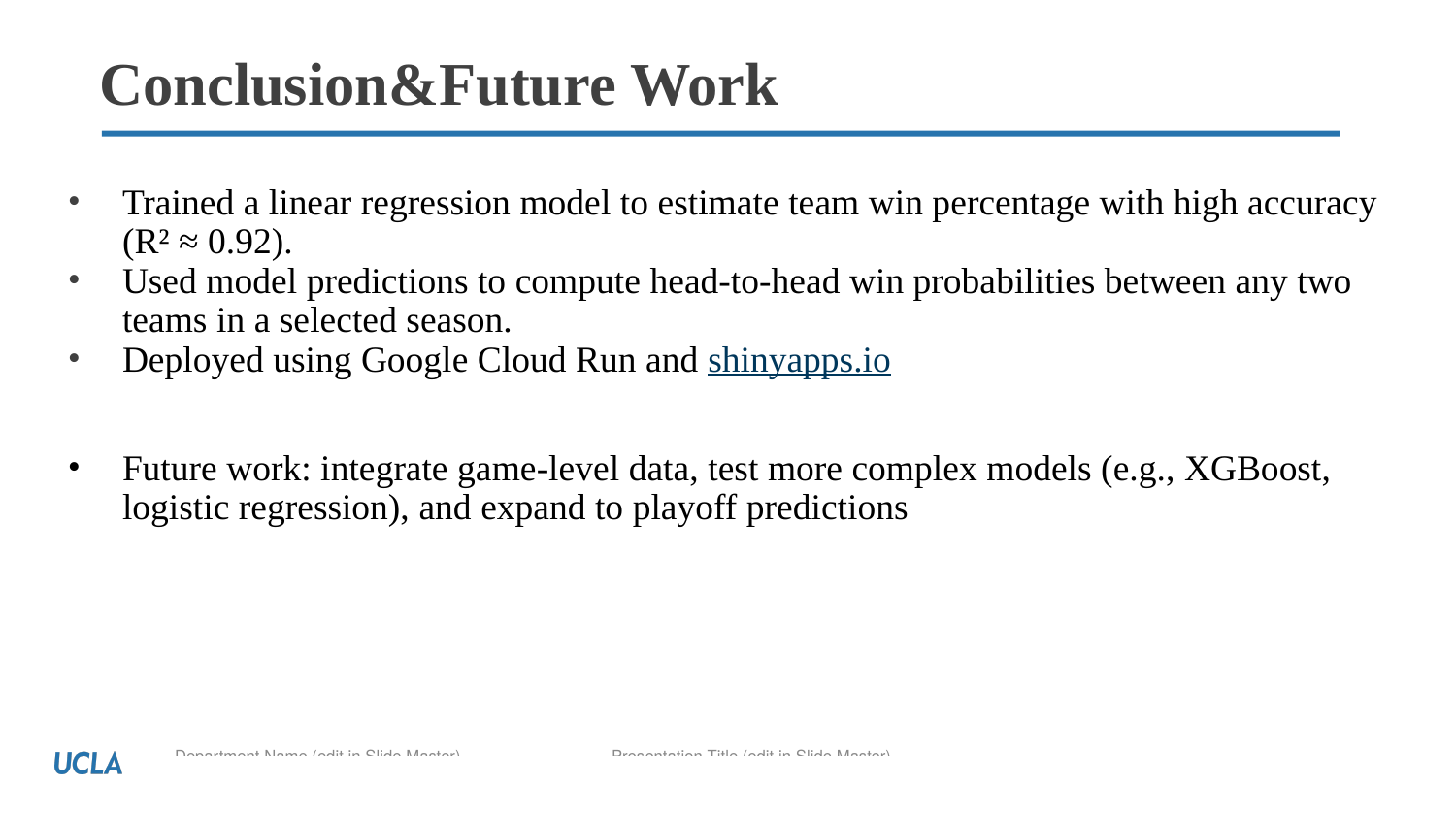

# Conclusion&Future Work
Trained a linear regression model to estimate team win percentage with high accuracy (R² ≈ 0.92).
Used model predictions to compute head-to-head win probabilities between any two teams in a selected season.
Deployed using Google Cloud Run and shinyapps.io

Future work: integrate game-level data, test more complex models (e.g., XGBoost, logistic regression), and expand to playoff predictions